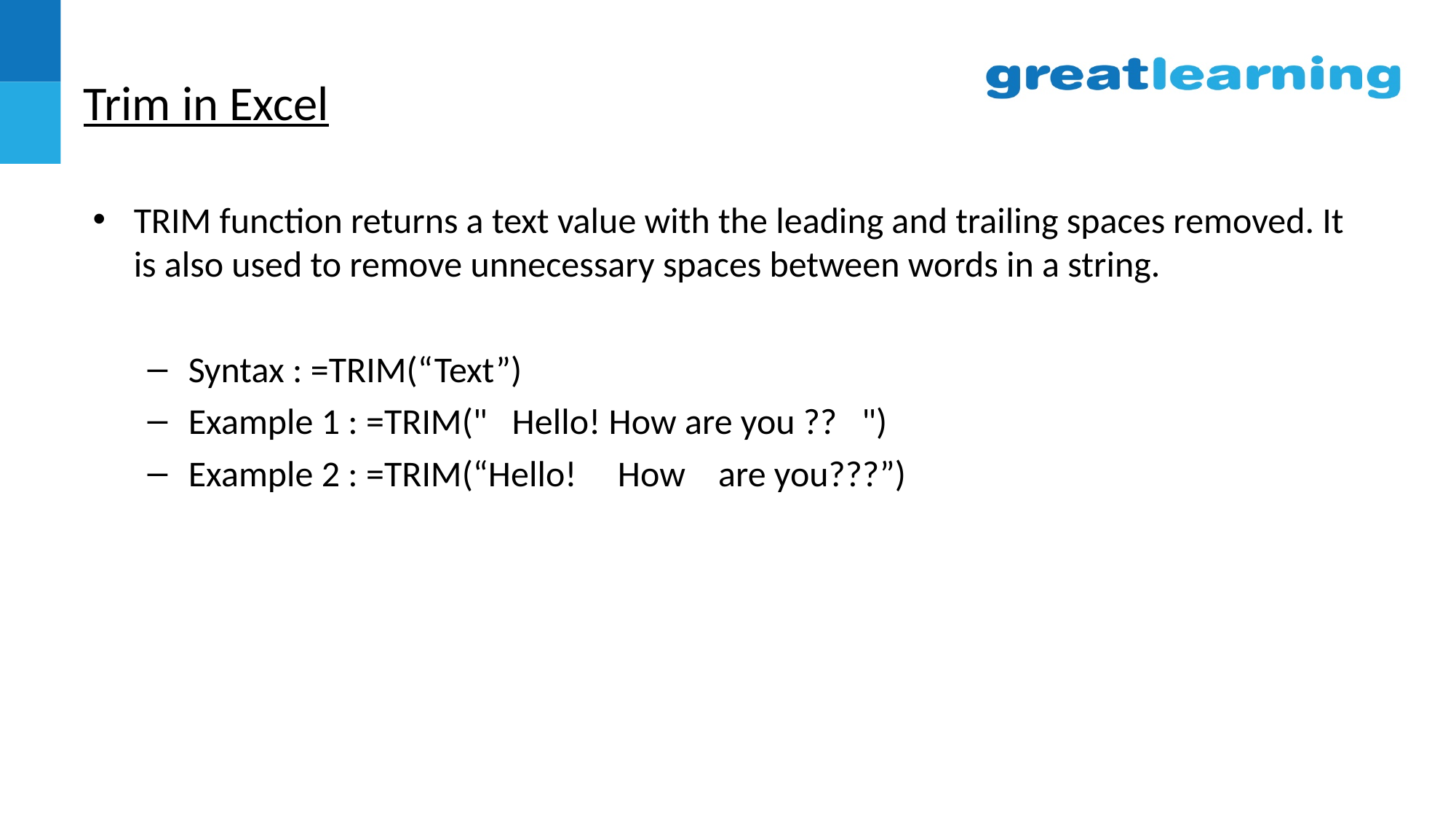

# Trim in Excel
TRIM function returns a text value with the leading and trailing spaces removed. It is also used to remove unnecessary spaces between words in a string.

Syntax : =TRIM(“Text”)
Example 1 : =TRIM("   Hello! How are you ??   ")
Example 2 : =TRIM(“Hello!     How    are you???”)